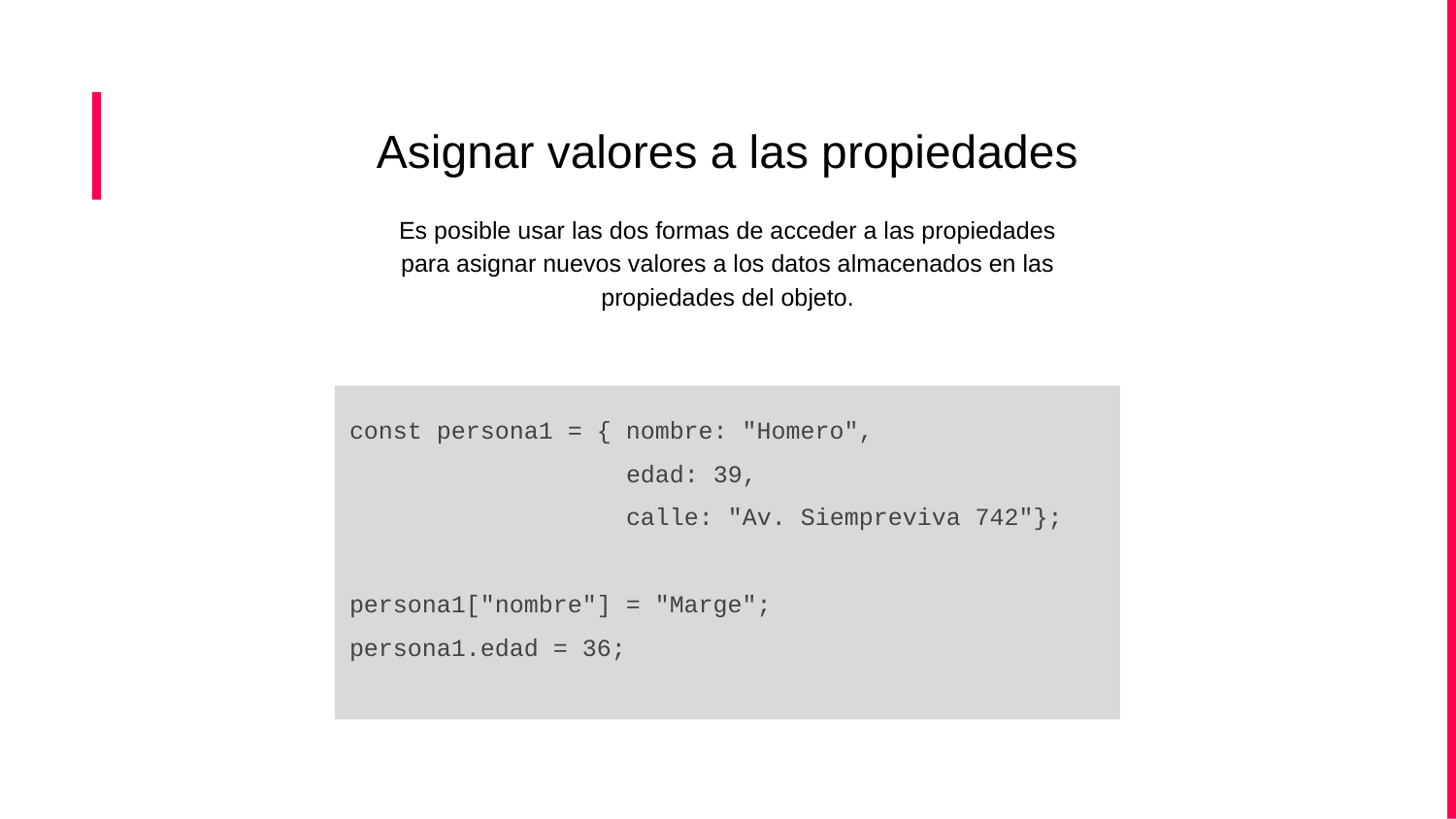

Asignar valores a las propiedades

Es posible usar las dos formas de acceder a las propiedades para asignar nuevos valores a los datos almacenados en las propiedades del objeto.
const persona1 = { nombre: "Homero",
                   edad: 39,
                   calle: "Av. Siempreviva 742"};

persona1["nombre"] = "Marge";
persona1.edad = 36;